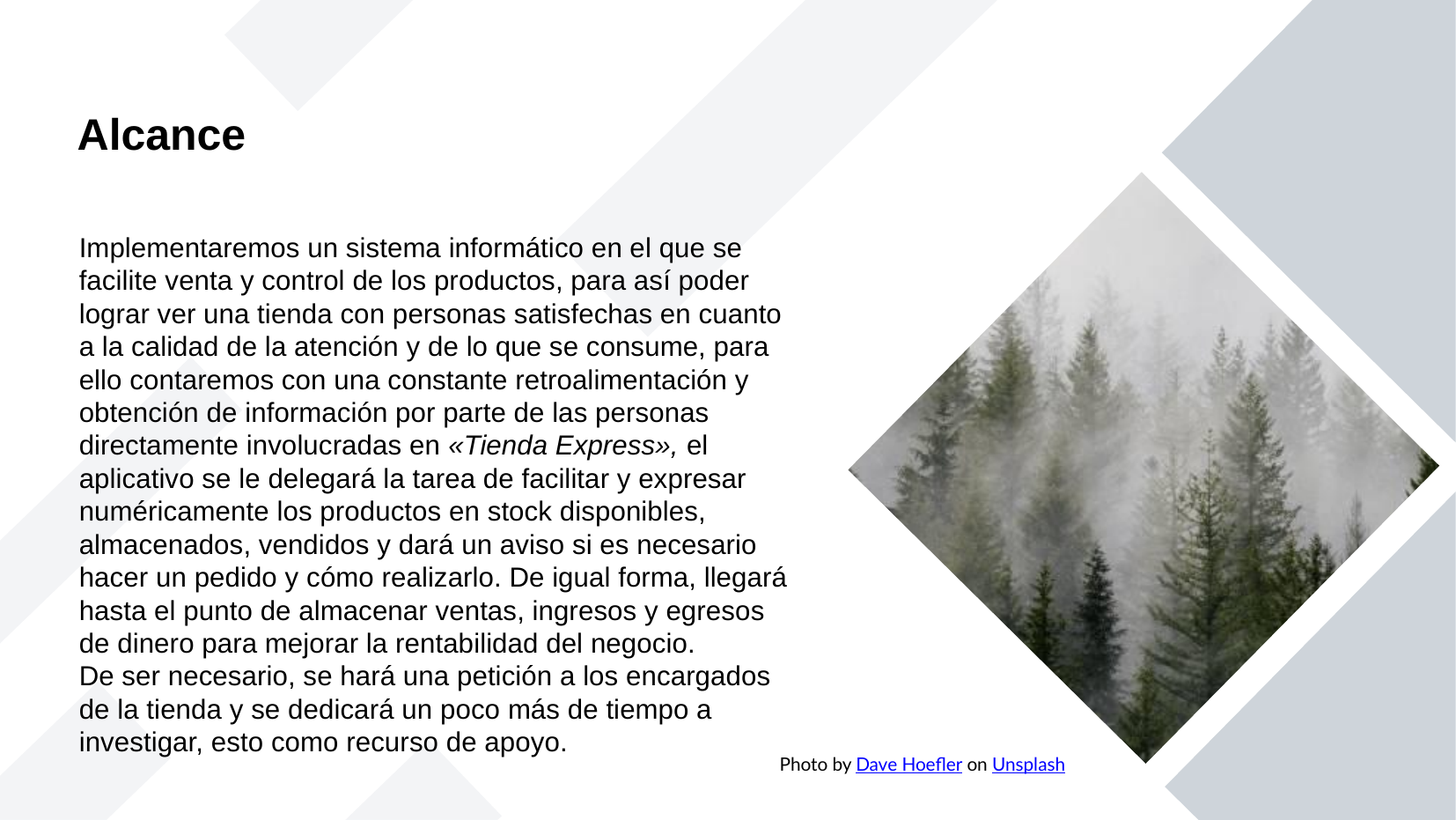

Alcance

Implementaremos un sistema informático en el que se facilite venta y control de los productos, para así poder lograr ver una tienda con personas satisfechas en cuanto a la calidad de la atención y de lo que se consume, para ello contaremos con una constante retroalimentación y obtención de información por parte de las personas directamente involucradas en «Tienda Express», el aplicativo se le delegará la tarea de facilitar y expresar numéricamente los productos en stock disponibles, almacenados, vendidos y dará un aviso si es necesario hacer un pedido y cómo realizarlo. De igual forma, llegará hasta el punto de almacenar ventas, ingresos y egresos de dinero para mejorar la rentabilidad del negocio.
De ser necesario, se hará una petición a los encargados de la tienda y se dedicará un poco más de tiempo a investigar, esto como recurso de apoyo.

Photo by Dave Hoefler on Unsplash